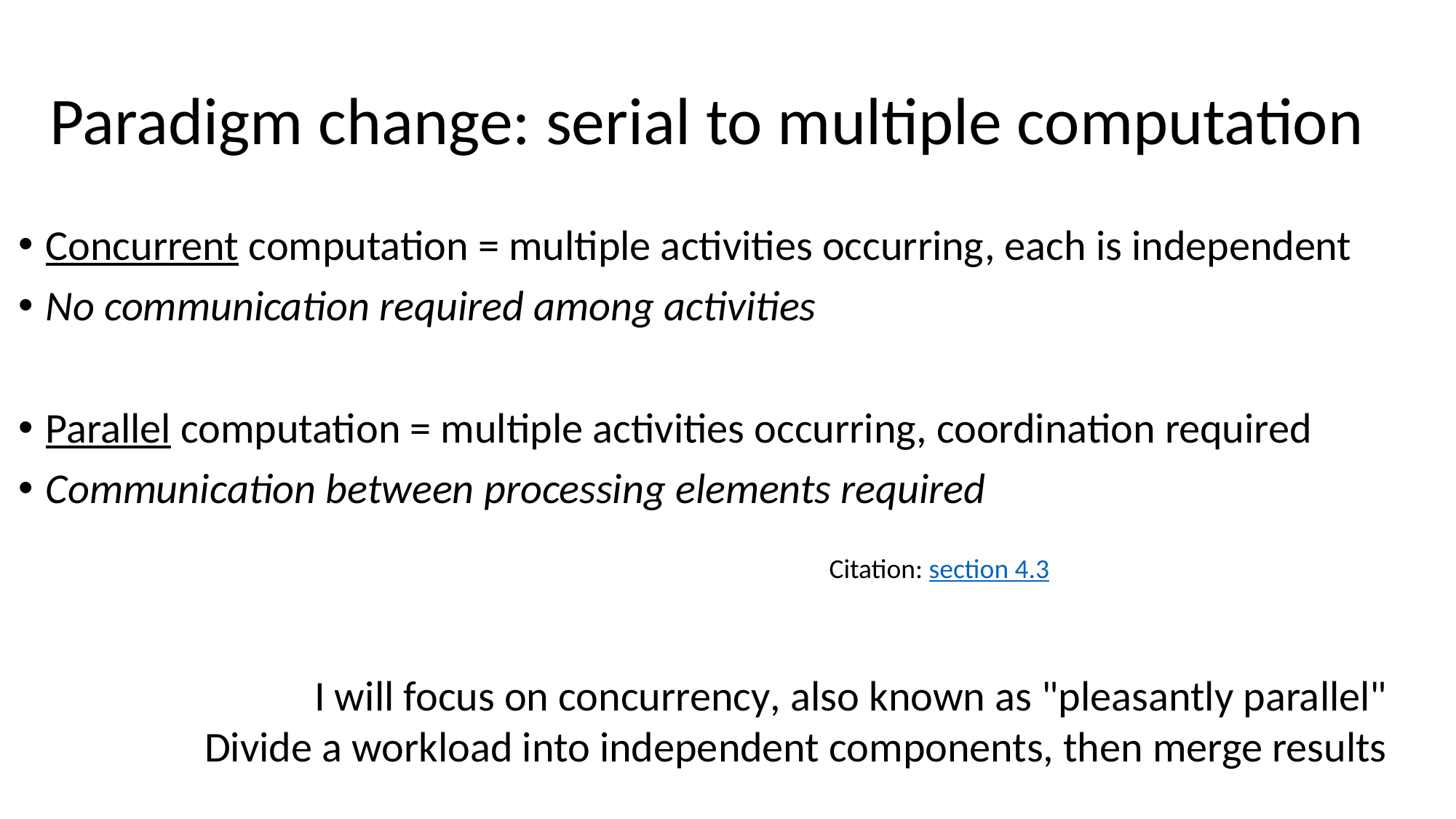

Paradigm change: serial to multiple computation
Concurrent computation = multiple activities occurring, each is independent
No communication required among activities

Parallel computation = multiple activities occurring, coordination required
Communication between processing elements required
Citation: section 4.3
I will focus on concurrency, also known as "pleasantly parallel"
Divide a workload into independent components, then merge results